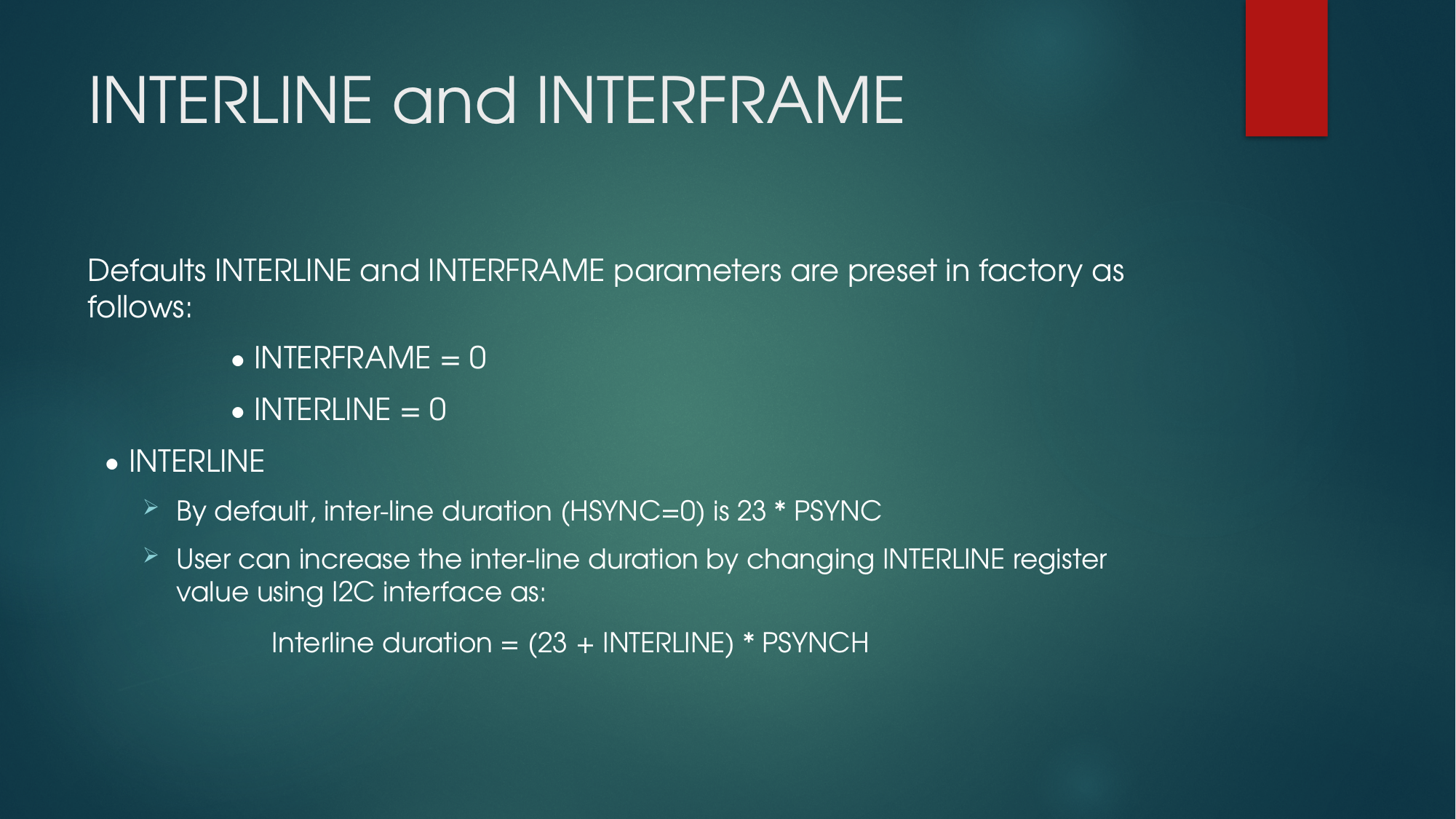

# INTERLINE and INTERFRAME
Defaults INTERLINE and INTERFRAME parameters are preset in factory as follows:
                 • INTERFRAME = 0
                 • INTERLINE = 0
  • INTERLINE
By default, inter-line duration (HSYNC=0) is 23 * PSYNC
User can increase the inter-line duration by changing INTERLINE register value using I2C interface as:
                      Interline duration = (23 + INTERLINE) * PSYNCH